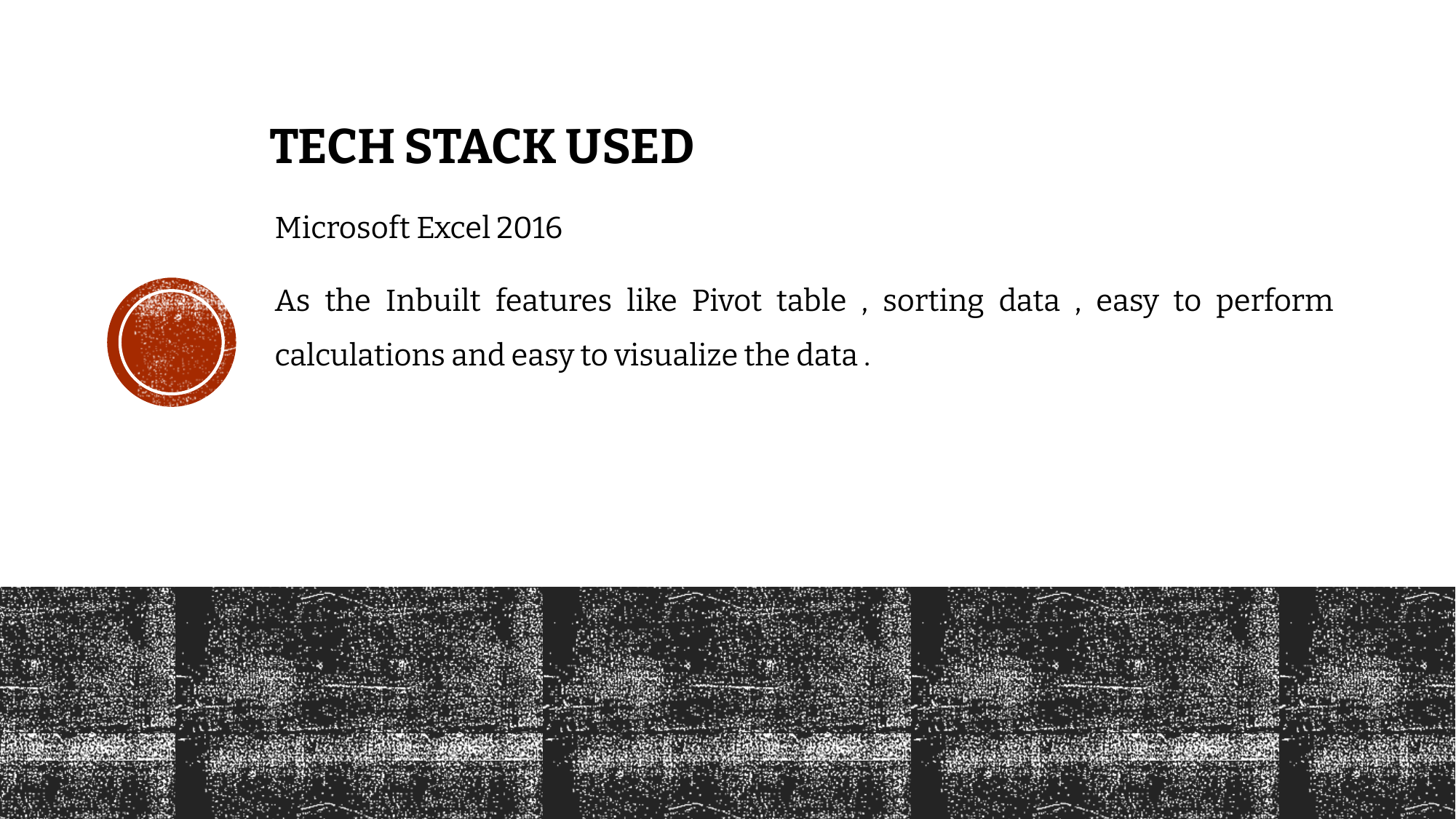

# tech stack used
Microsoft Excel 2016
As the Inbuilt features like Pivot table , sorting data , easy to perform calculations and easy to visualize the data .